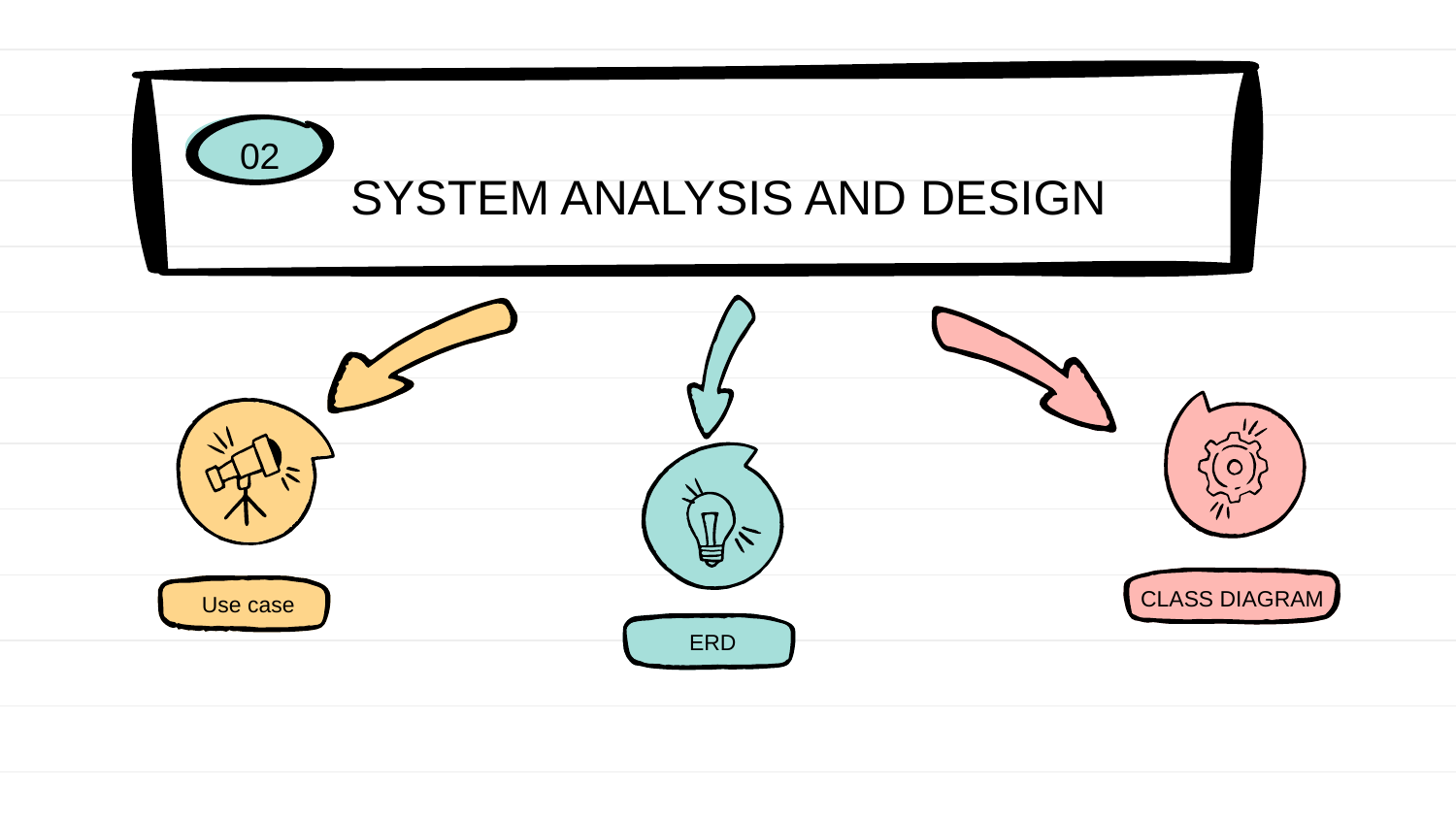

# SYSTEM ANALYSIS AND DESIGN
02

CLASS DIAGRAM

Use case

ERD